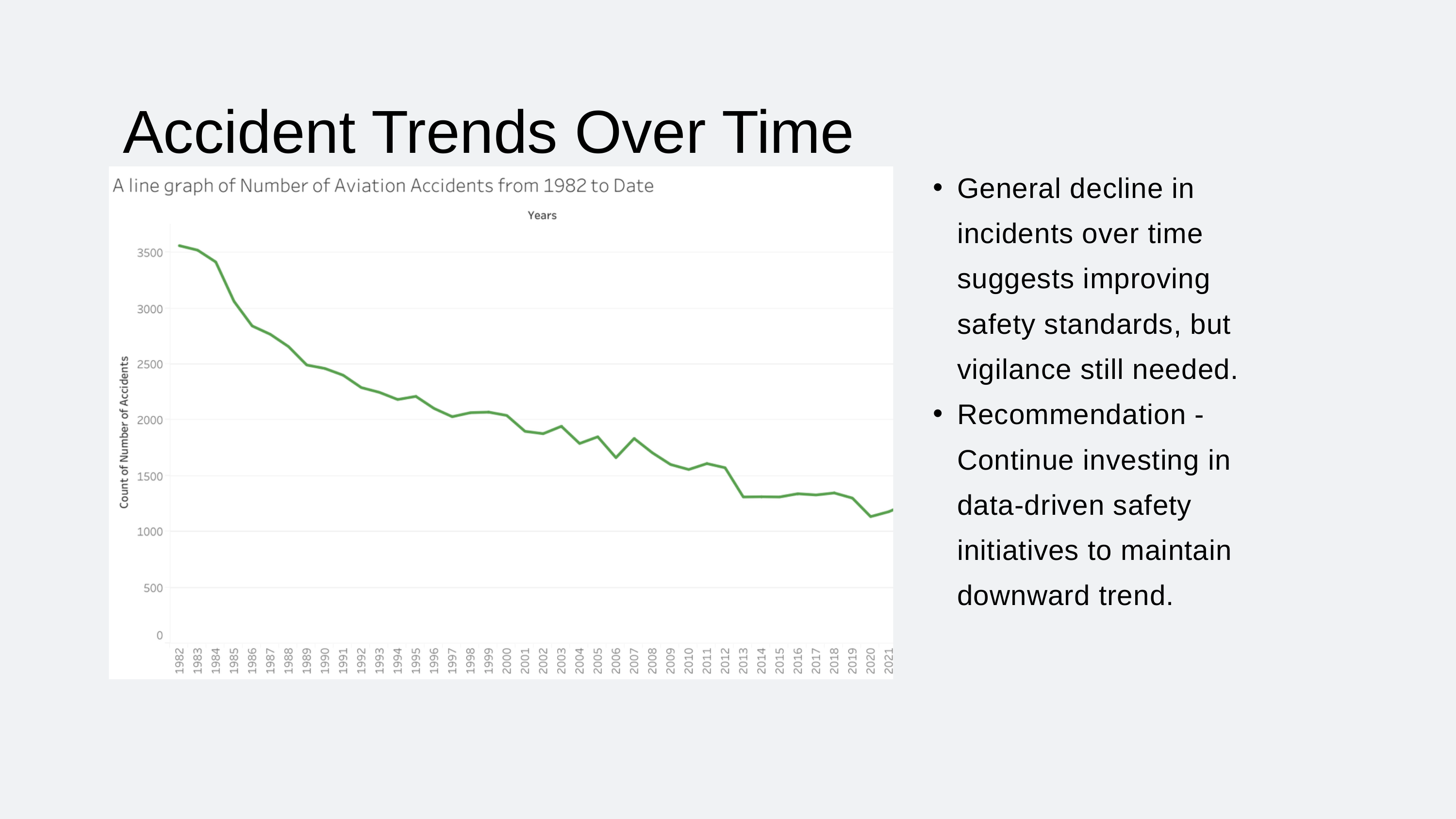

Accident Trends Over Time
General decline in incidents over time suggests improving safety standards, but vigilance still needed.
Recommendation - Continue investing in data-driven safety initiatives to maintain downward trend.